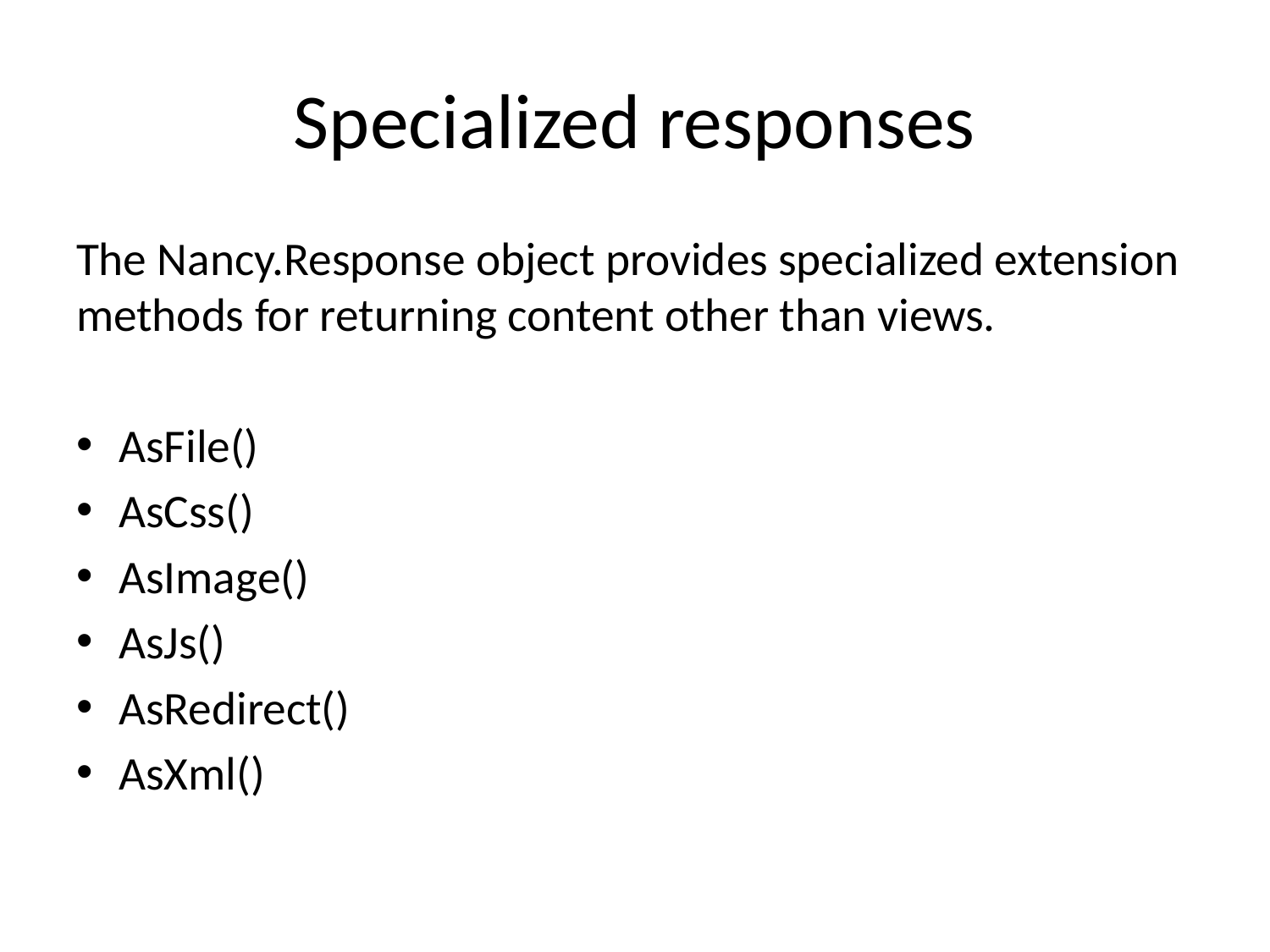

# Specialized responses
The Nancy.Response object provides specialized extension methods for returning content other than views.

AsFile()
AsCss()
AsImage()
AsJs()
AsRedirect()
AsXml()